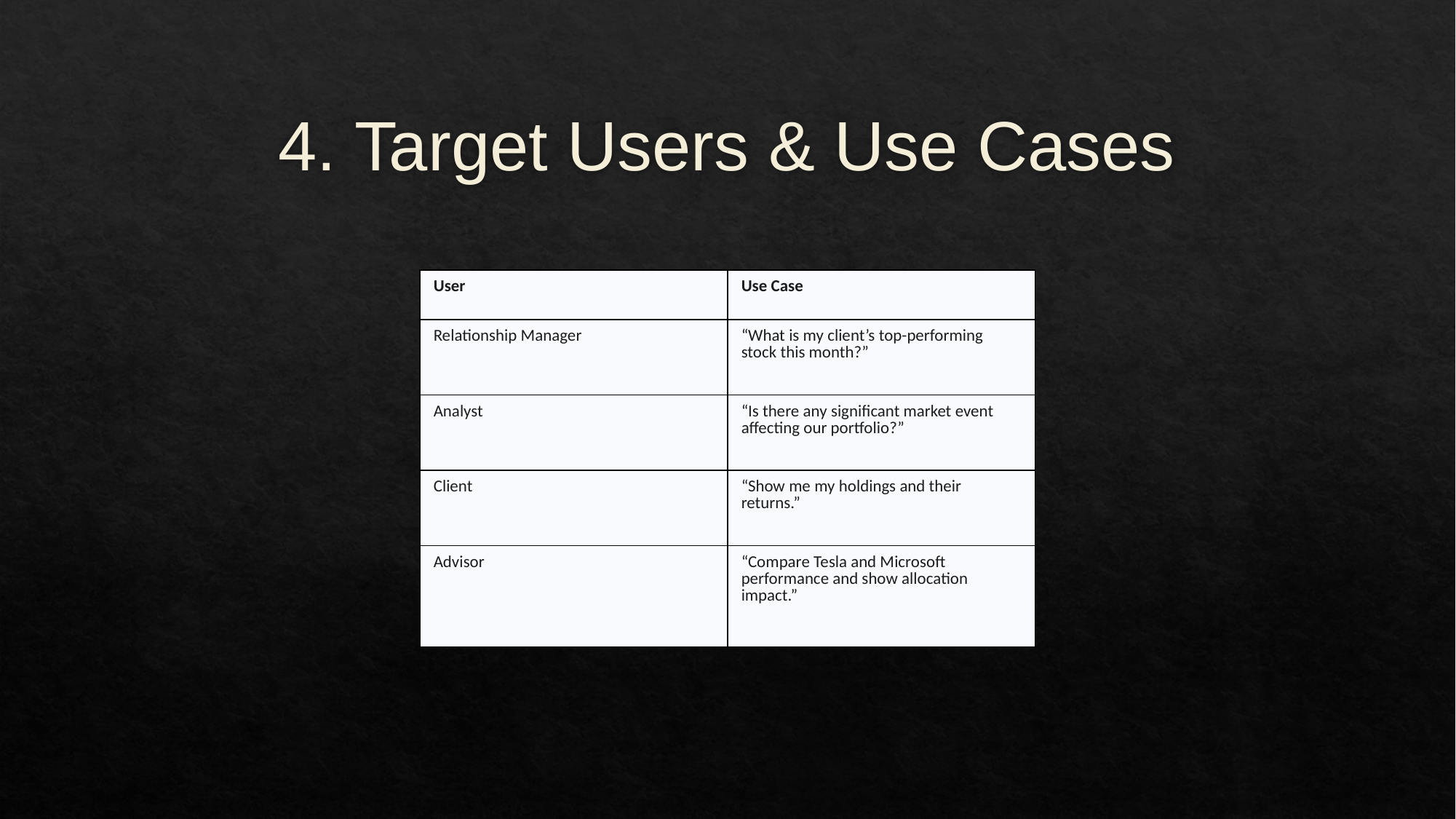

# 4. Target Users & Use Cases
| User | Use Case |
| --- | --- |
| Relationship Manager | “What is my client’s top-performing stock this month?” |
| Analyst | “Is there any significant market event affecting our portfolio?” |
| Client | “Show me my holdings and their returns.” |
| Advisor | “Compare Tesla and Microsoft performance and show allocation impact.” |